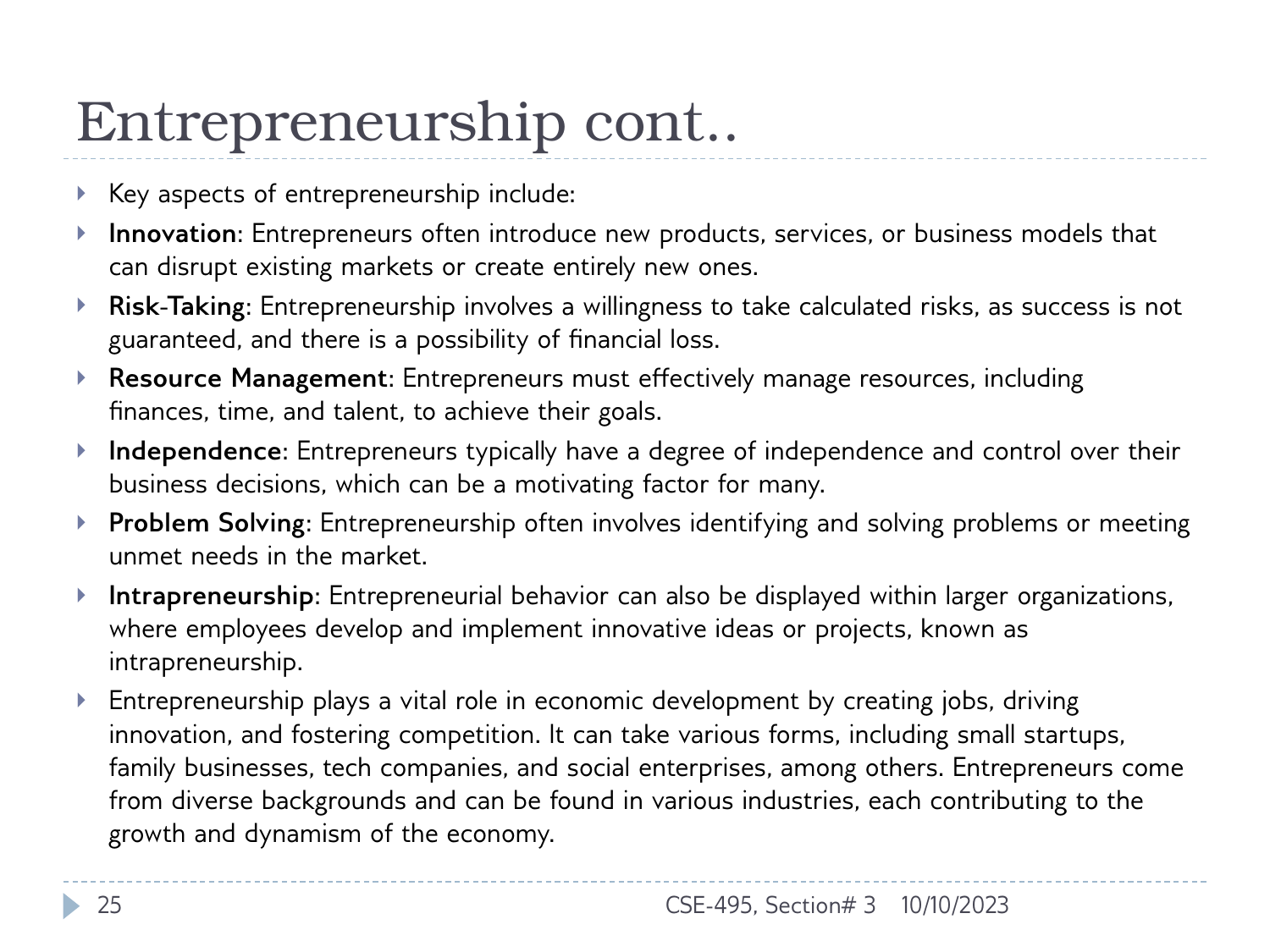

# Entrepreneurship cont..
Key aspects of entrepreneurship include:
Innovation: Entrepreneurs often introduce new products, services, or business models that can disrupt existing markets or create entirely new ones.
Risk-Taking: Entrepreneurship involves a willingness to take calculated risks, as success is not guaranteed, and there is a possibility of financial loss.
Resource Management: Entrepreneurs must effectively manage resources, including finances, time, and talent, to achieve their goals.
Independence: Entrepreneurs typically have a degree of independence and control over their business decisions, which can be a motivating factor for many.
Problem Solving: Entrepreneurship often involves identifying and solving problems or meeting unmet needs in the market.
Intrapreneurship: Entrepreneurial behavior can also be displayed within larger organizations, where employees develop and implement innovative ideas or projects, known as intrapreneurship.
Entrepreneurship plays a vital role in economic development by creating jobs, driving innovation, and fostering competition. It can take various forms, including small startups, family businesses, tech companies, and social enterprises, among others. Entrepreneurs come from diverse backgrounds and can be found in various industries, each contributing to the growth and dynamism of the economy.

25
CSE-495, Section# 3
10/10/2023